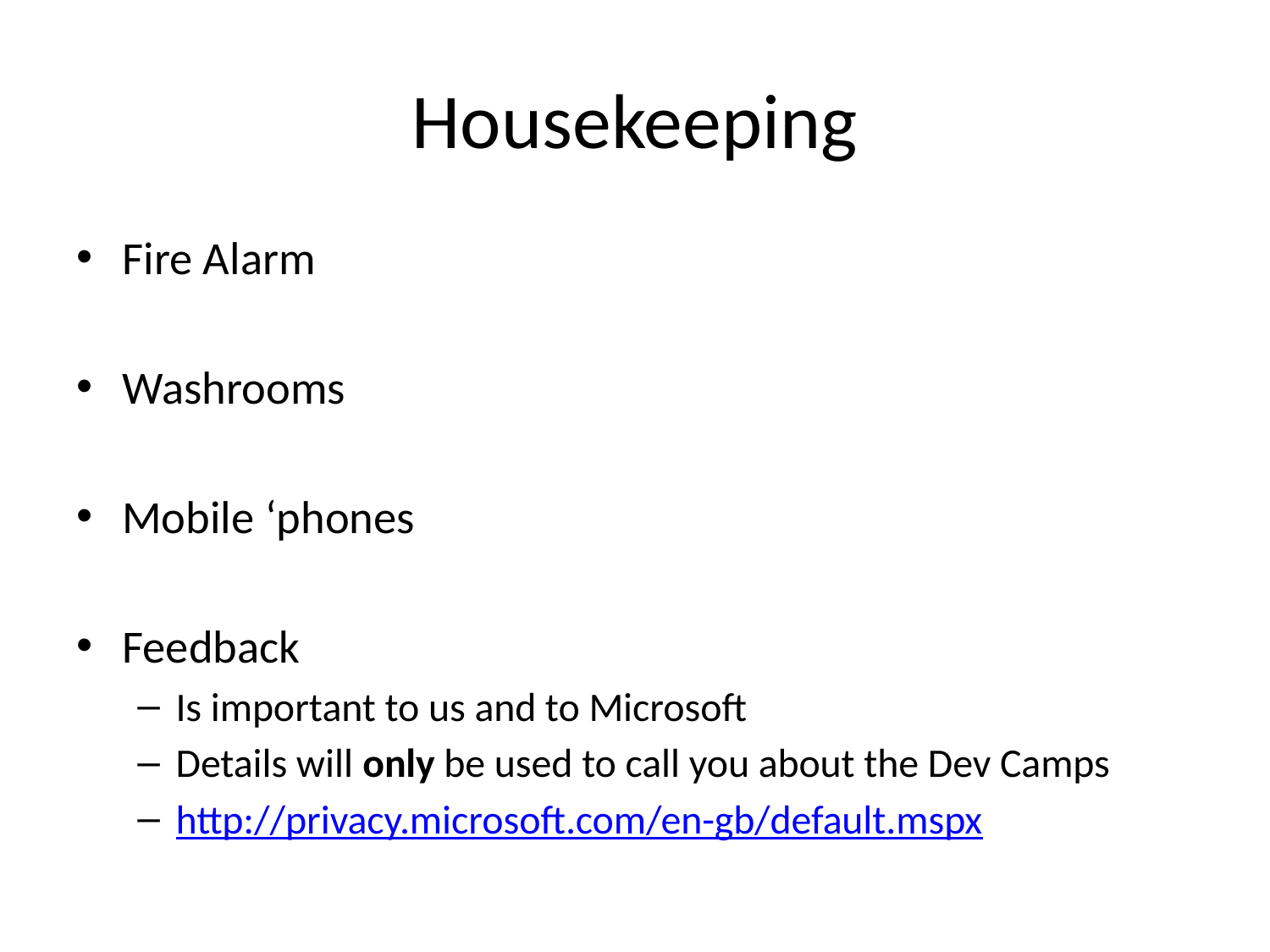

# Housekeeping
Fire Alarm

Washrooms

Mobile ‘phones

Feedback
Is important to us and to Microsoft
Details will only be used to call you about the Dev Camps
http://privacy.microsoft.com/en-gb/default.mspx